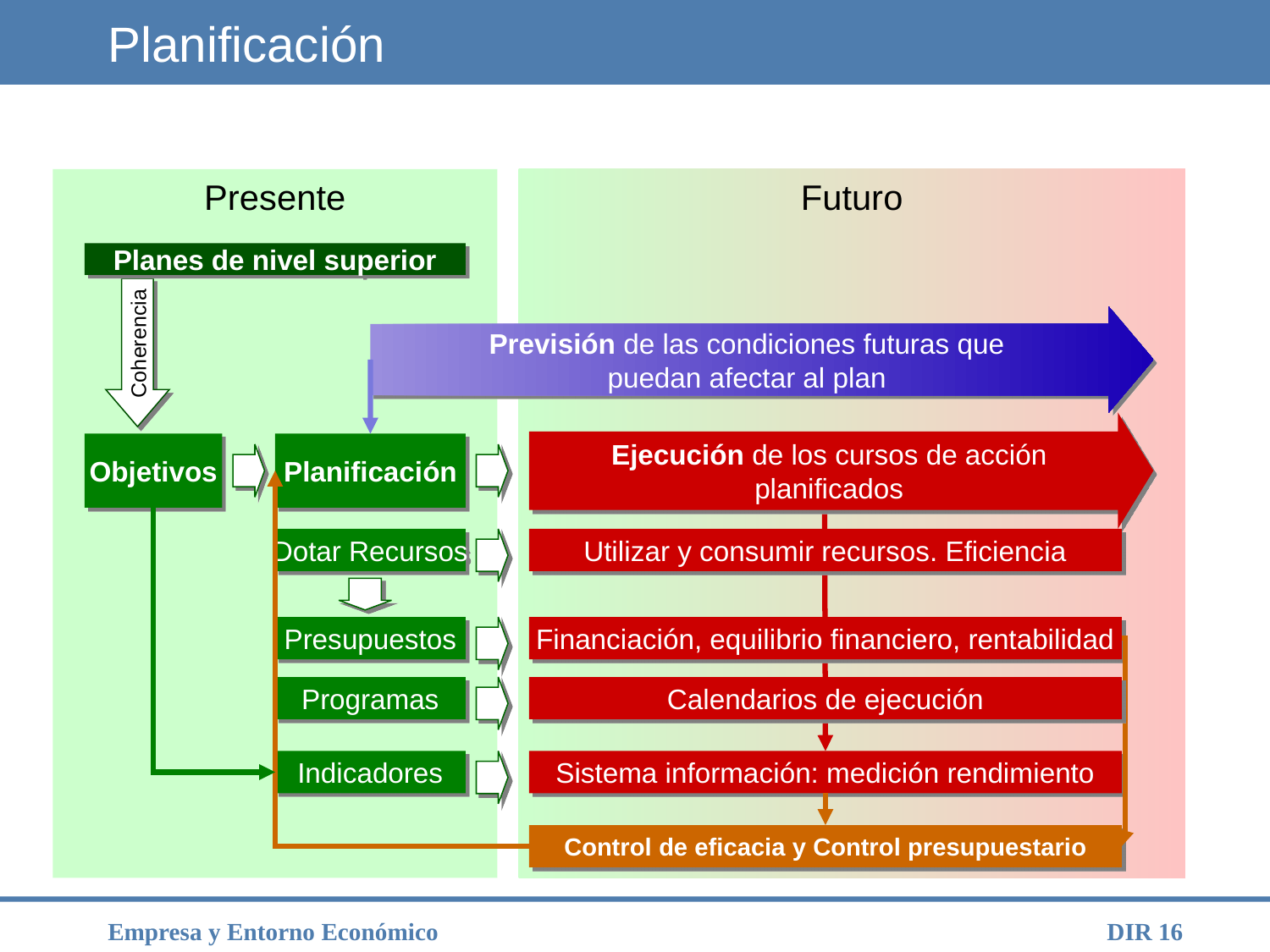

# Planificación
Presente
Futuro
Planes de nivel superior
Previsión de las condiciones futuras que
puedan afectar al plan
Coherencia
Ejecución de los cursos de acción planificados
Objetivos
Planificación

Dotar Recursos

Utilizar y consumir recursos. Eficiencia

Presupuestos

Financiación, equilibrio financiero, rentabilidad
Programas

Calendarios de ejecución
Indicadores

Sistema información: medición rendimiento
Control de eficacia y Control presupuestario